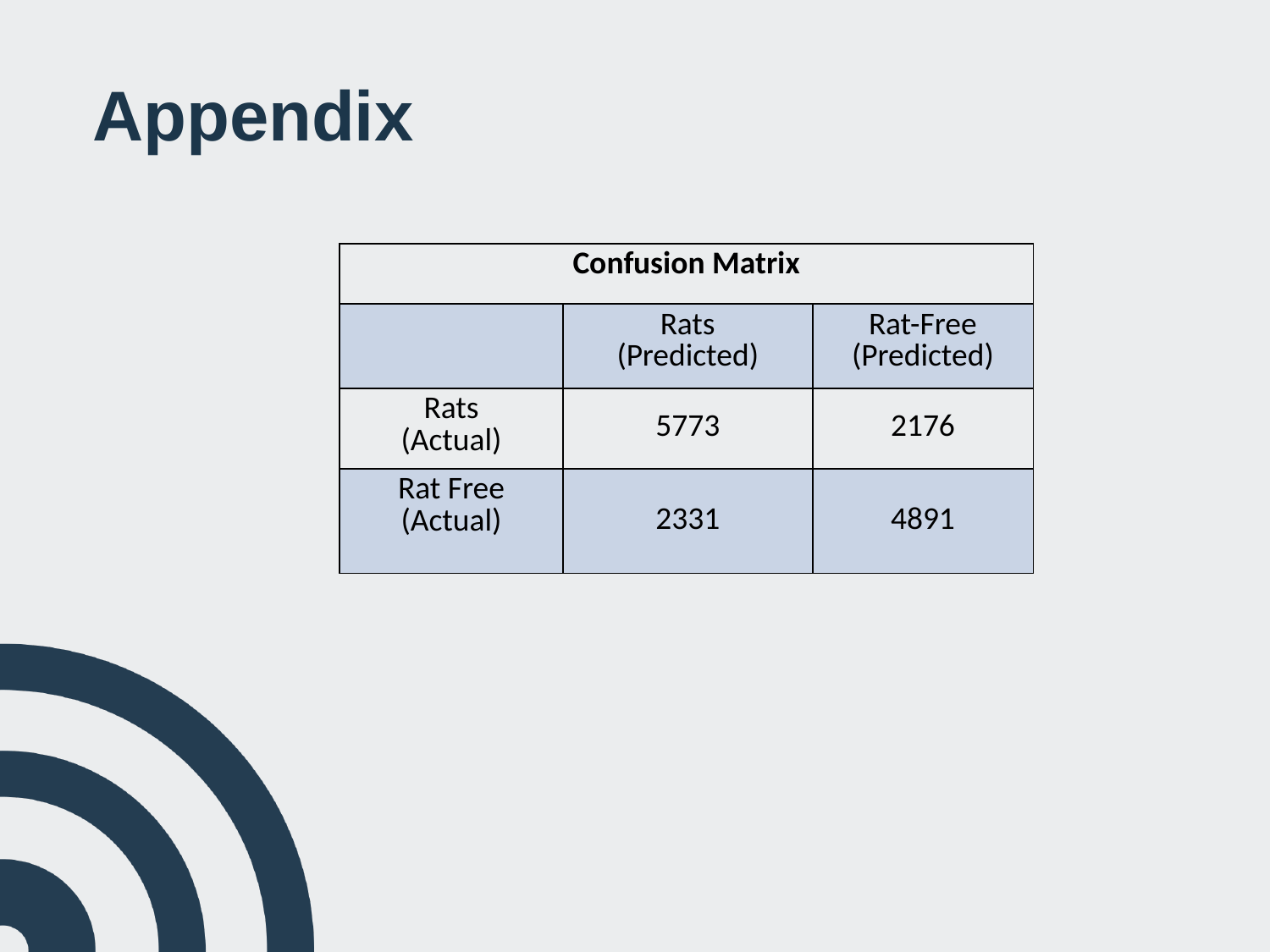

Appendix
| Confusion Matrix |  |  |
| --- | --- | --- |
|  | Rats (Predicted) | Rat-Free (Predicted) |
| Rats (Actual) | 5773 | 2176 |
| Rat Free (Actual) | 2331 | 4891 |